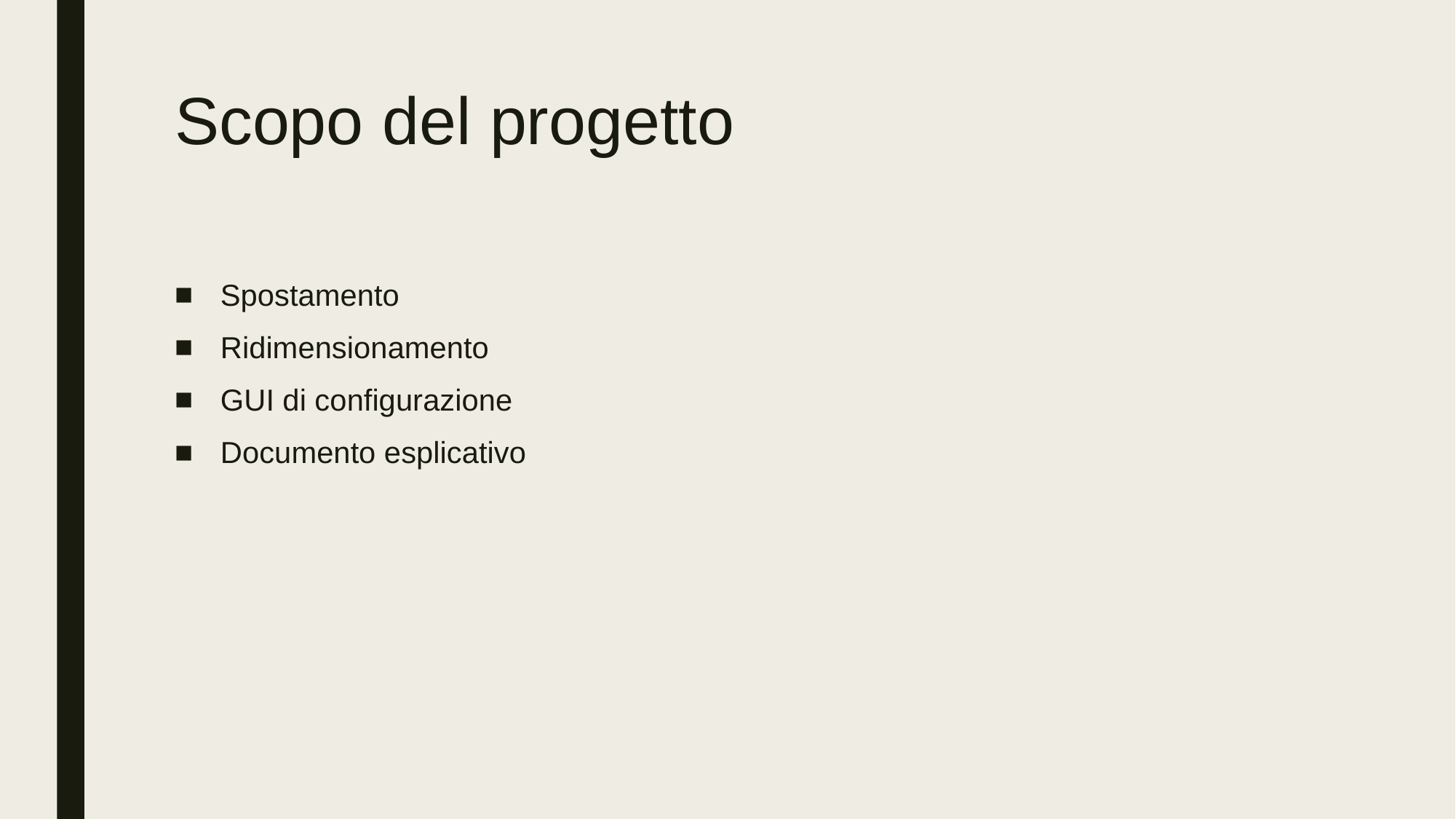

# Scopo del progetto
Spostamento
Ridimensionamento
GUI di configurazione
Documento esplicativo